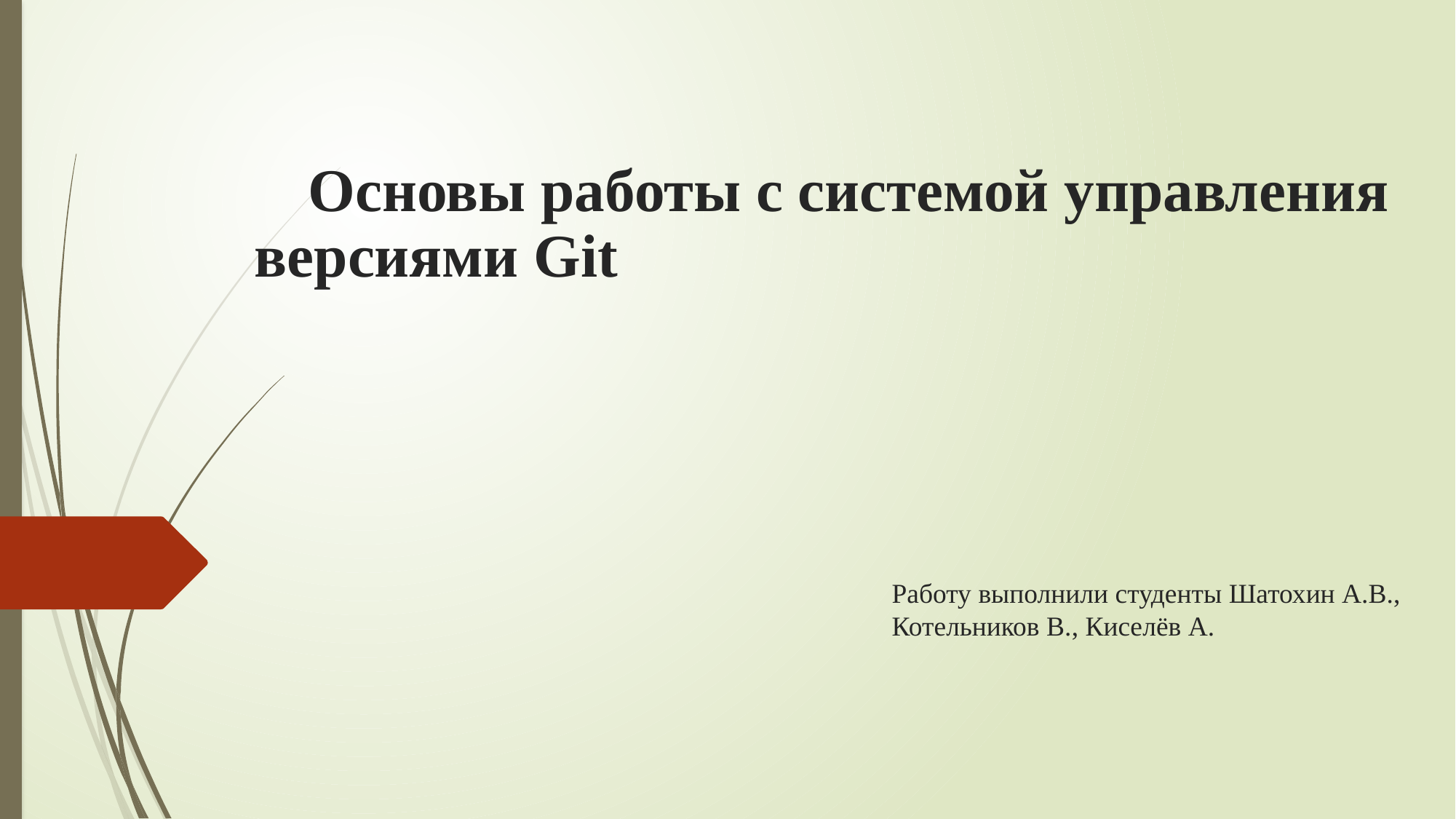

# Основы работы с системой управления версиями Git
Работу выполнили студенты Шатохин А.В., Котельников В., Киселёв А.